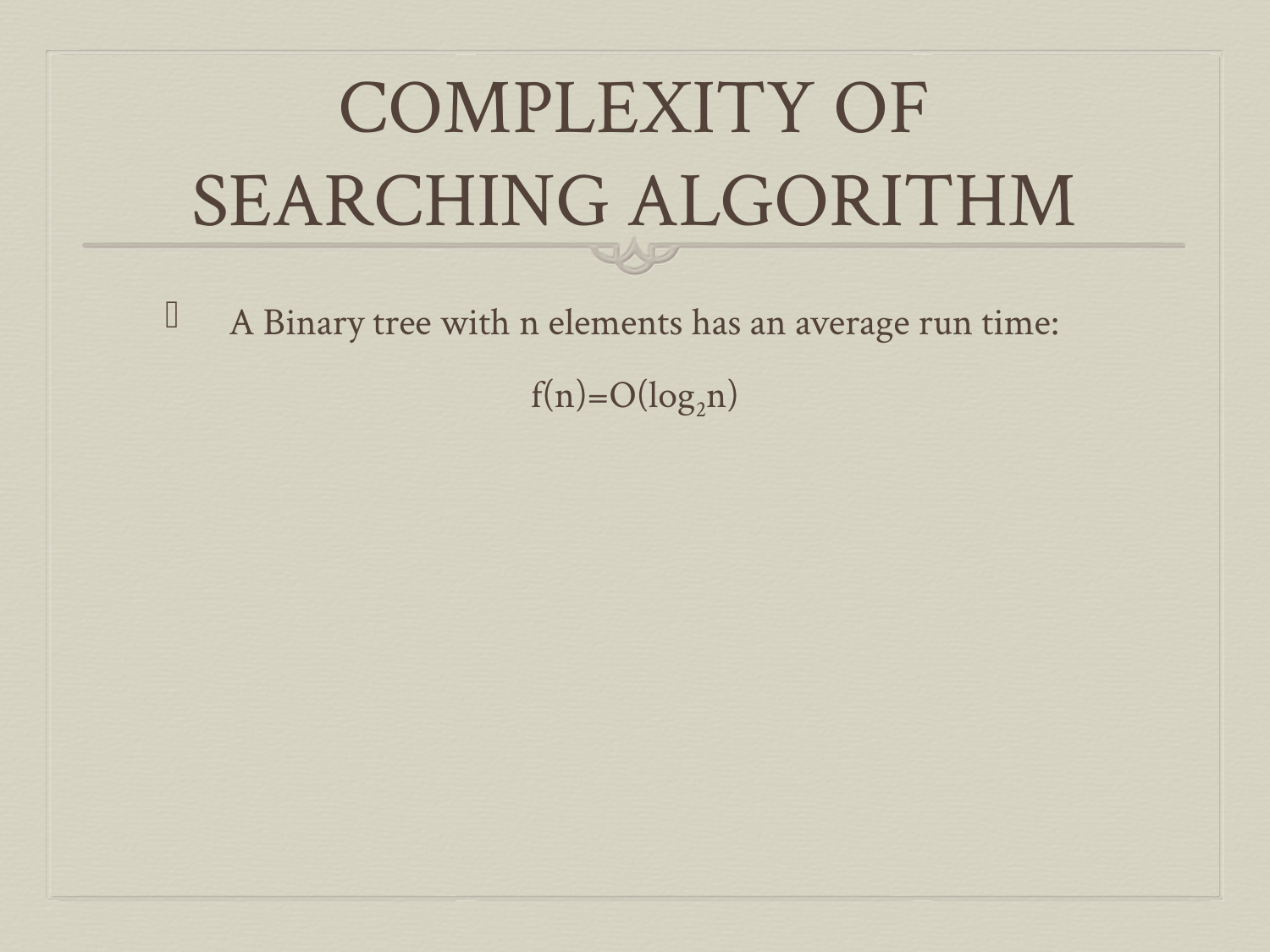

# COMPLEXITY OF SEARCHING ALGORITHM
A Binary tree with n elements has an average run time:
f(n)=O(log2n)